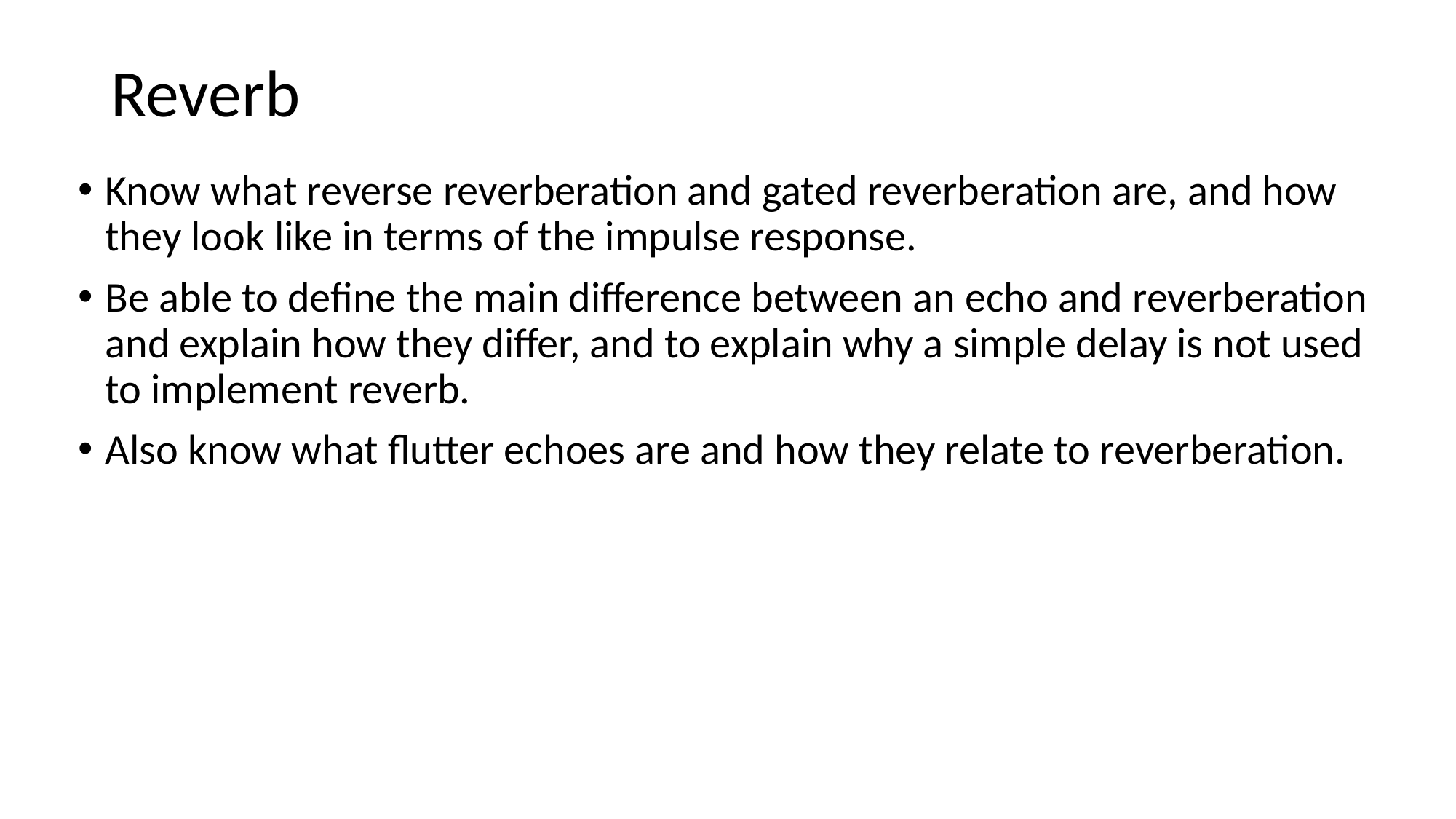

# Reverb
Know what reverse reverberation and gated reverberation are, and how they look like in terms of the impulse response.
Be able to define the main difference between an echo and reverberation and explain how they differ, and to explain why a simple delay is not used to implement reverb.
Also know what flutter echoes are and how they relate to reverberation.